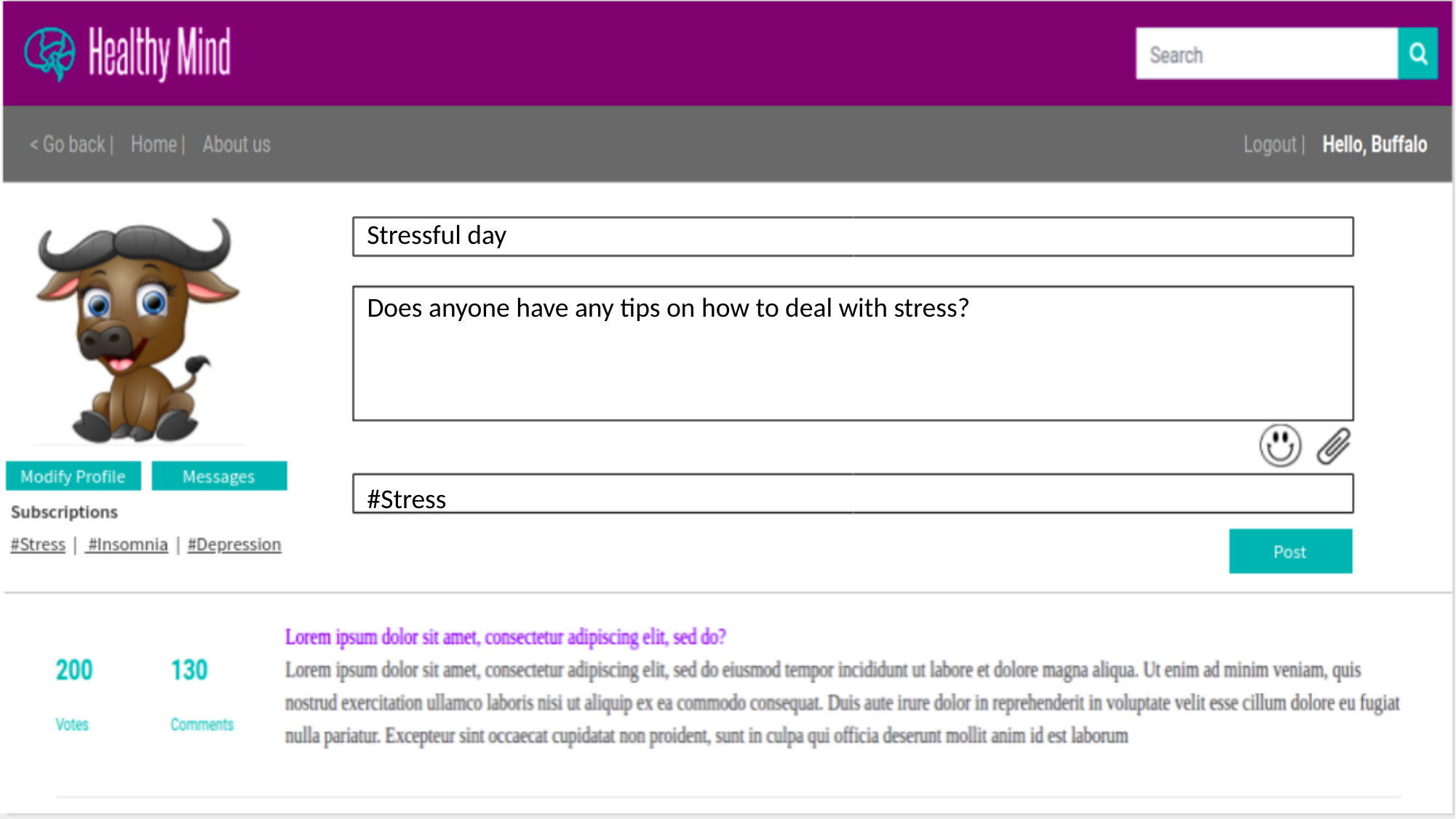

Stressful day

Does anyone have any tips on how to deal with stress?

#Stress